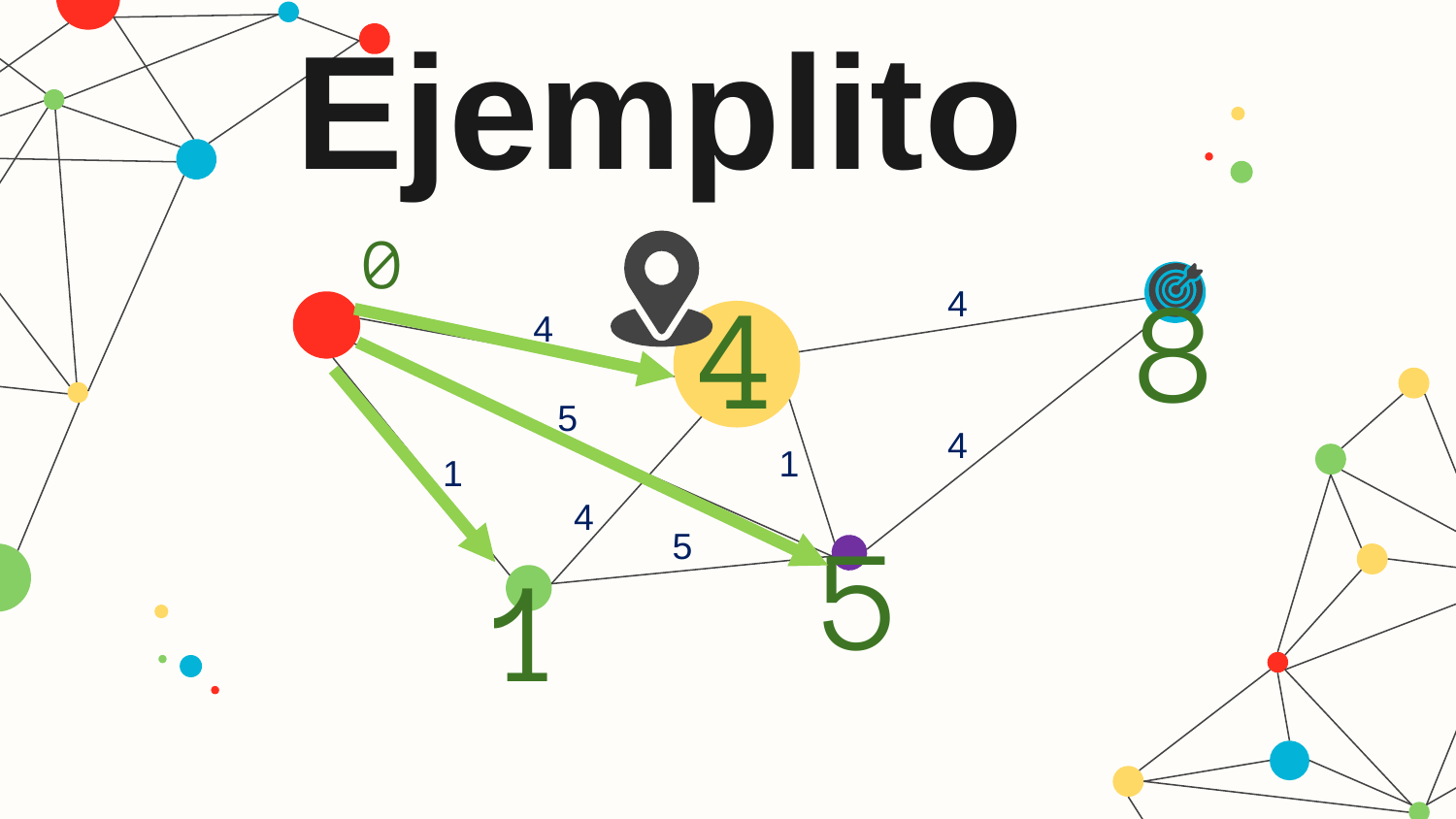

Ejemplito

0

8

4

4
4
5
4
1
1
4
5
5
1